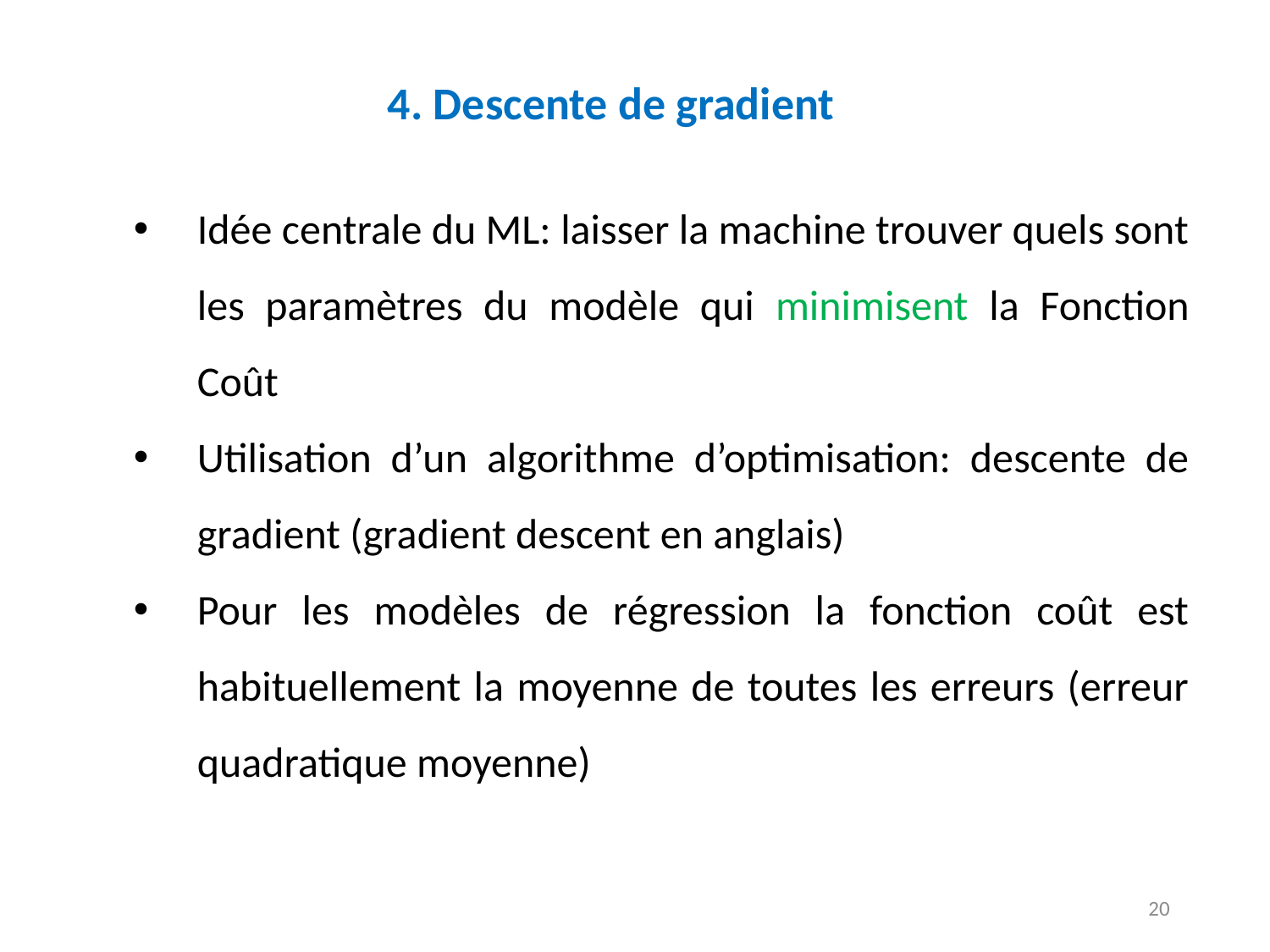

# 4. Descente de gradient
Idée centrale du ML: laisser la machine trouver quels sont les paramètres du modèle qui minimisent la Fonction Coût
Utilisation d’un algorithme d’optimisation: descente de gradient (gradient descent en anglais)
Pour les modèles de régression la fonction coût est habituellement la moyenne de toutes les erreurs (erreur quadratique moyenne)

20